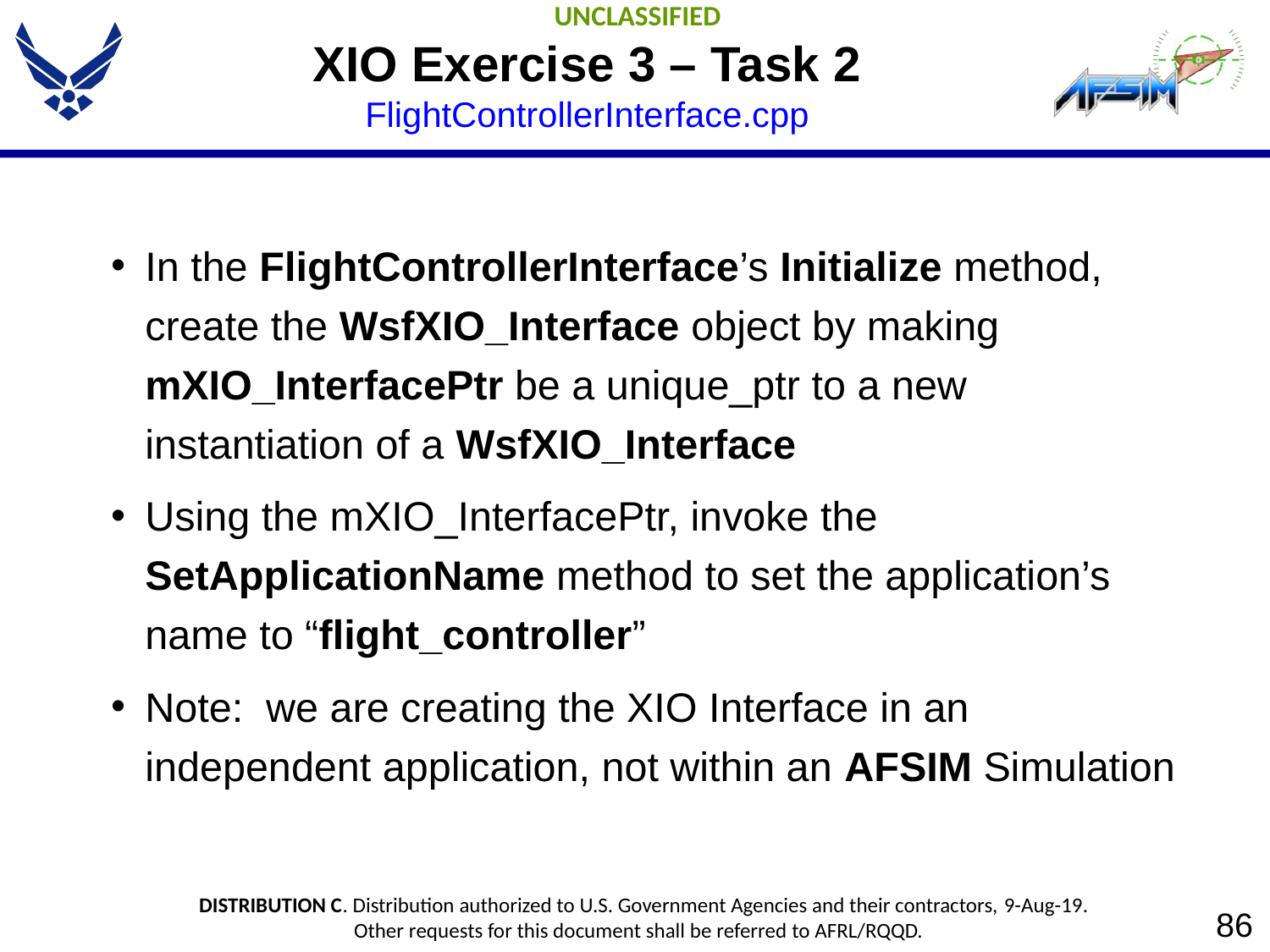

# XIO Exercise 3 – Task 2 FlightControllerInterface.cpp
In the FlightControllerInterface’s Initialize method, create the WsfXIO_Interface object by making mXIO_InterfacePtr be a unique_ptr to a new instantiation of a WsfXIO_Interface
Using the mXIO_InterfacePtr, invoke the SetApplicationName method to set the application’s name to “flight_controller”
Note:  we are creating the XIO Interface in an independent application, not within an AFSIM Simulation